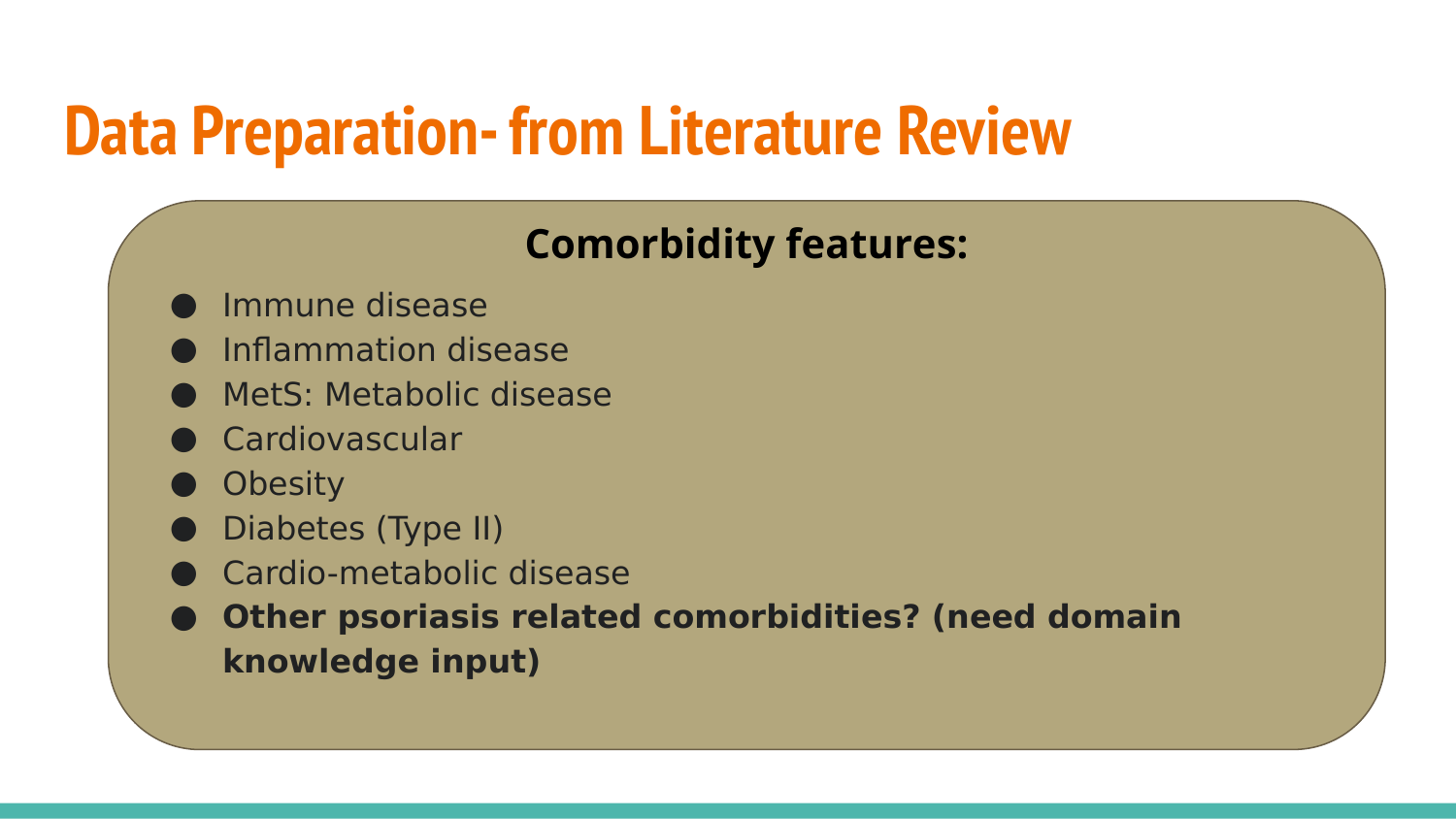

# Data Preparation- from Literature Review
Comorbidity features:
Immune disease
Inflammation disease
MetS: Metabolic disease
Cardiovascular
Obesity
Diabetes (Type II)
Cardio-metabolic disease
Other psoriasis related comorbidities? (need domain knowledge input)